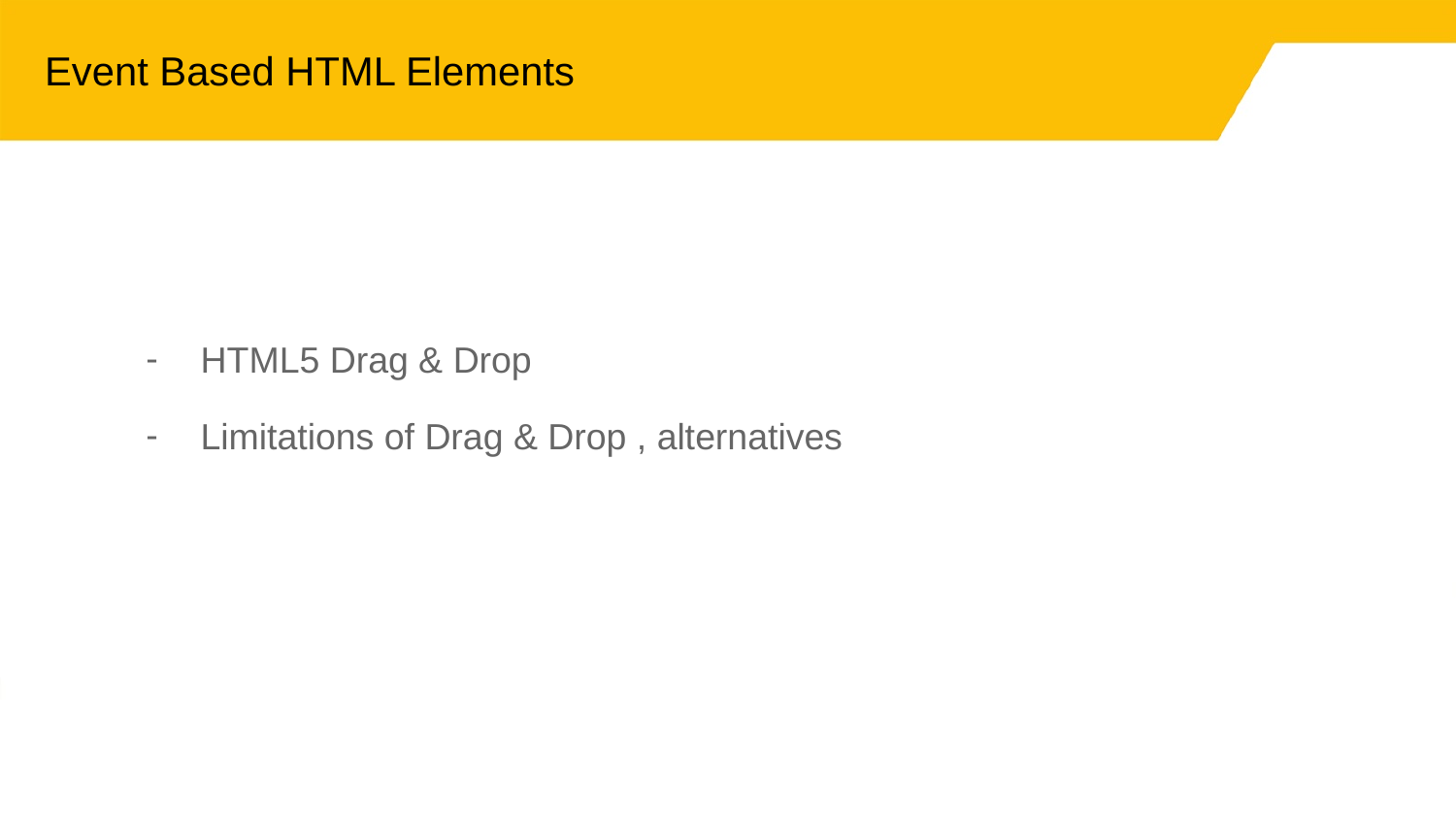

# Event Based HTML Elements

HTML5 Drag & Drop
Limitations of Drag & Drop , alternatives